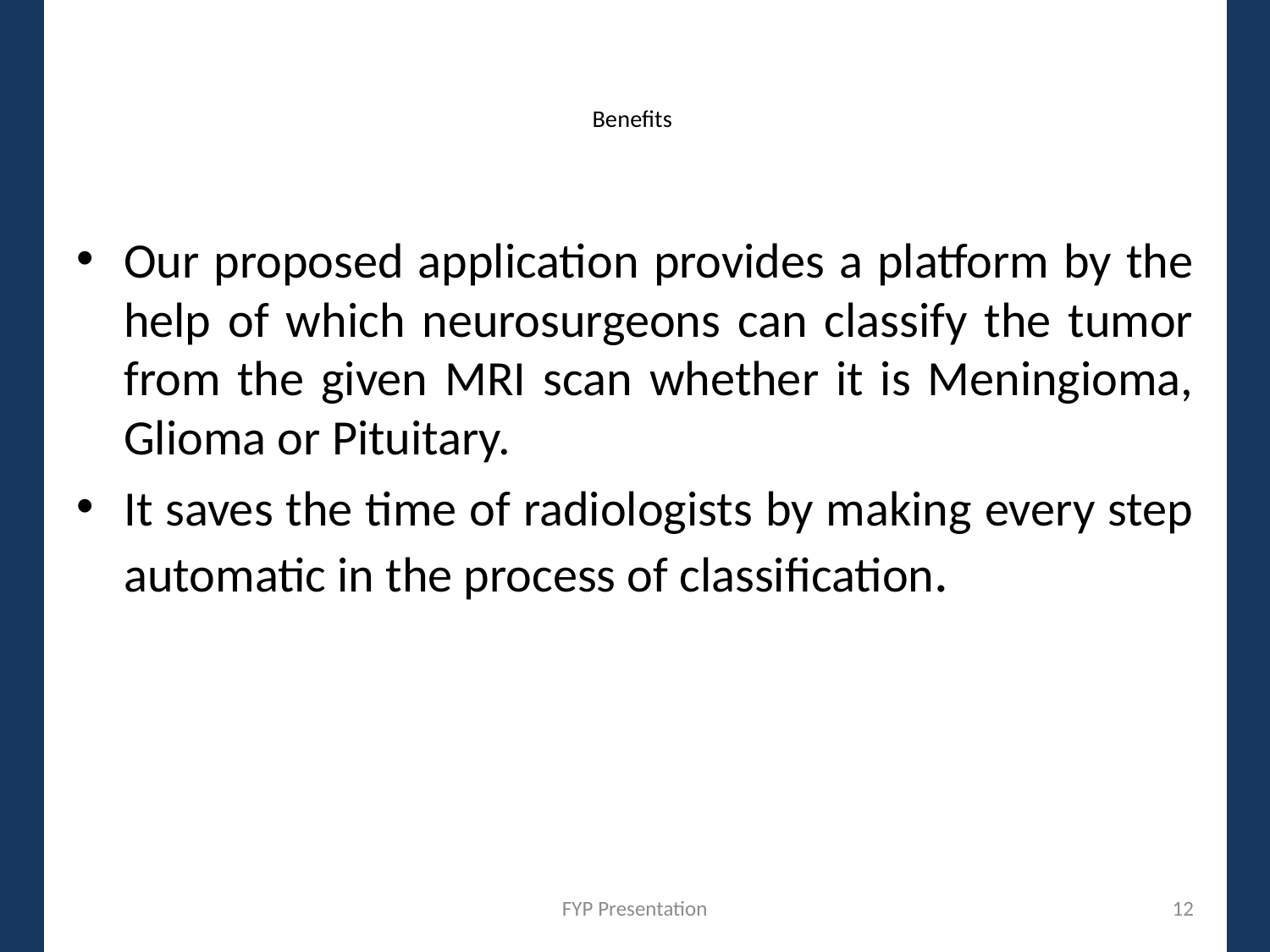

# Benefits
Our proposed application provides a platform by the help of which neurosurgeons can classify the tumor from the given MRI scan whether it is Meningioma, Glioma or Pituitary.
It saves the time of radiologists by making every step automatic in the process of classification.
FYP Presentation
12